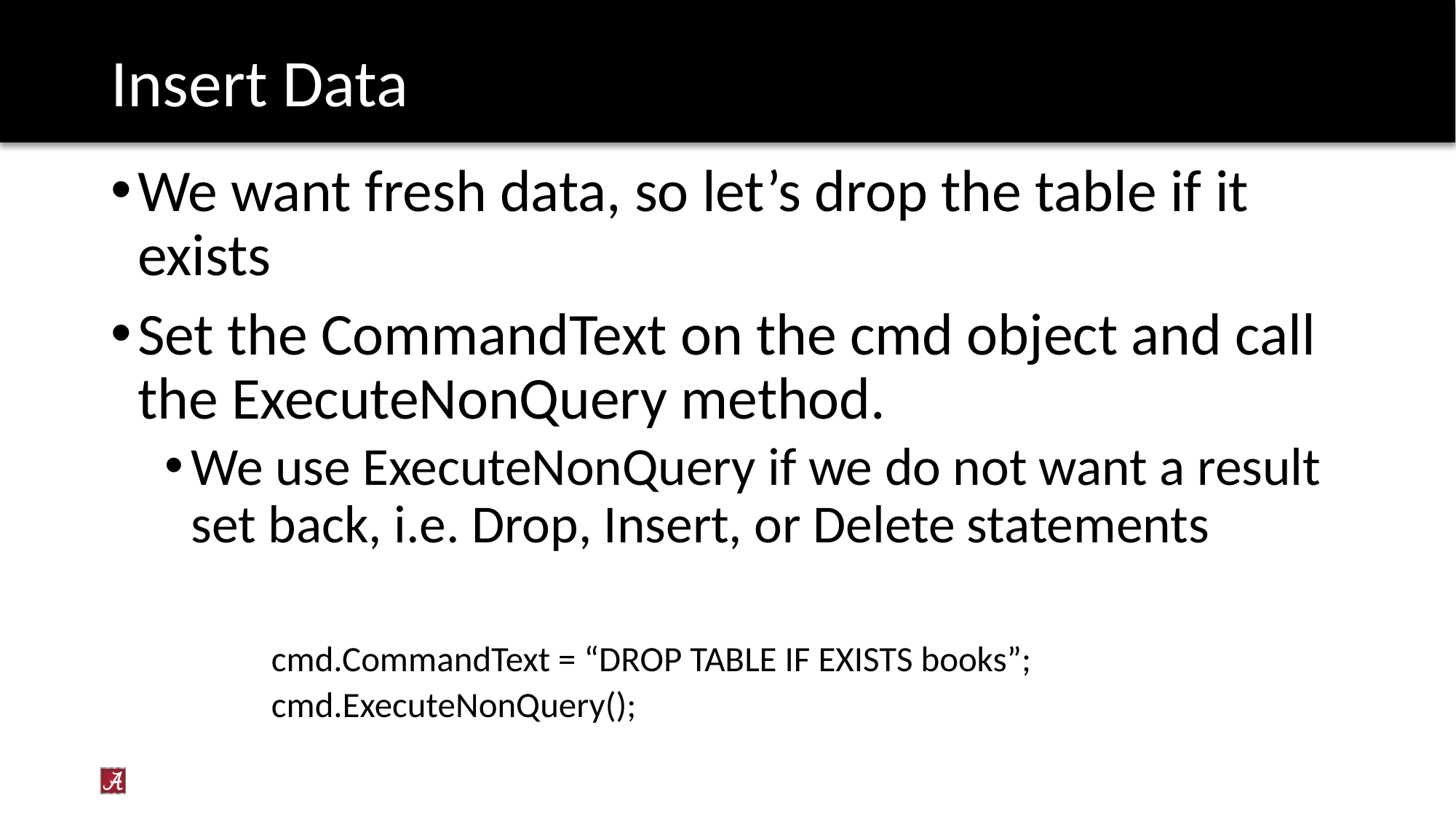

# Insert Data
We want fresh data, so let’s drop the table if it exists
Set the CommandText on the cmd object and call the ExecuteNonQuery method.
We use ExecuteNonQuery if we do not want a result set back, i.e. Drop, Insert, or Delete statements

cmd.CommandText = “DROP TABLE IF EXISTS books”;
cmd.ExecuteNonQuery();